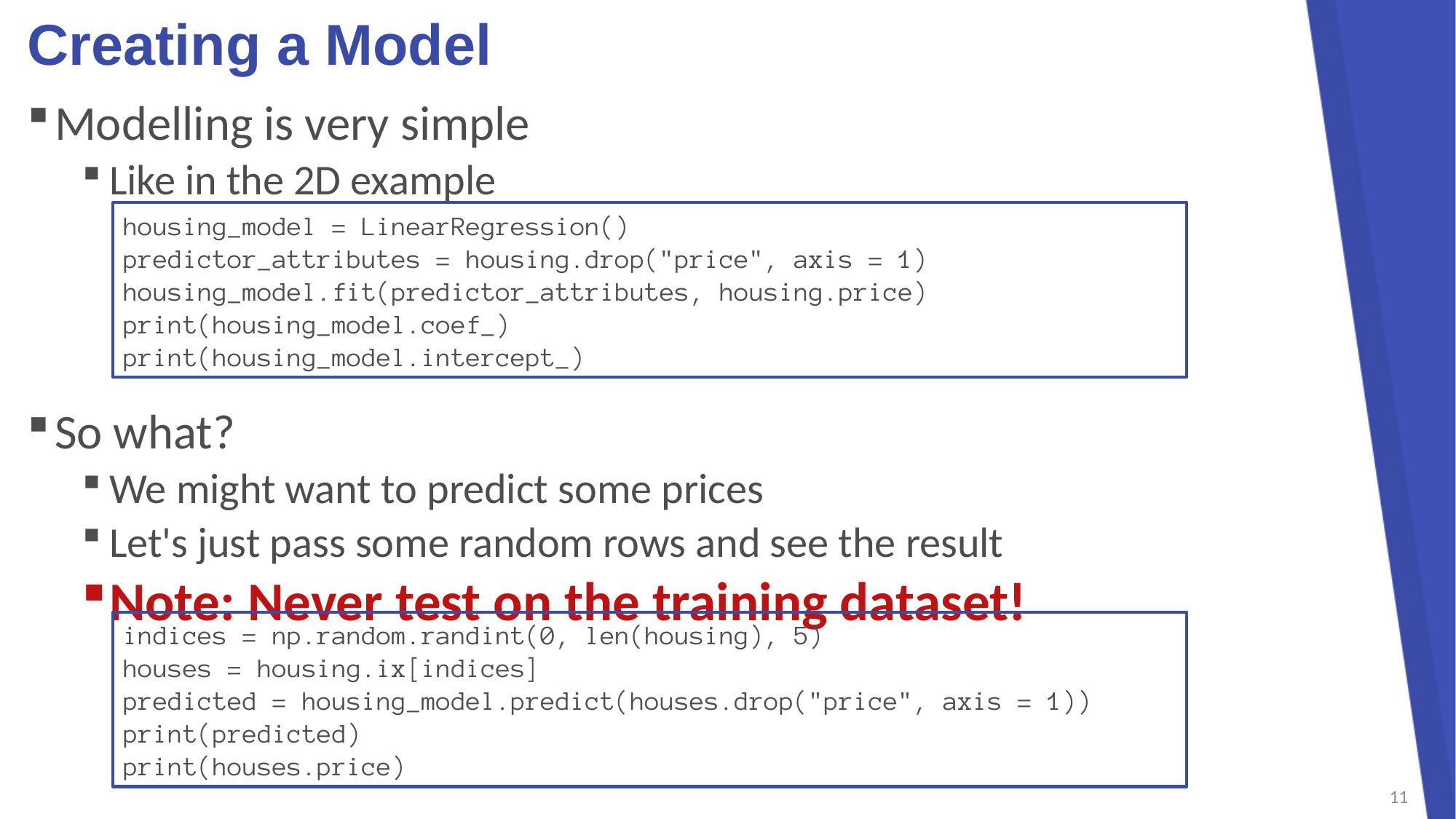

# Creating a Model
Modelling is very simple
Like in the 2D example

So what?
We might want to predict some prices
Let's just pass some random rows and see the result
Note: Never test on the training dataset!

housing_model = LinearRegression()
predictor_attributes = housing.drop("price", axis = 1)
housing_model.fit(predictor_attributes, housing.price)
print(housing_model.coef_)
print(housing_model.intercept_)
indices = np.random.randint(0, len(housing), 5)
houses = housing.ix[indices]
predicted = housing_model.predict(houses.drop("price", axis = 1))
print(predicted)
print(houses.price)
11